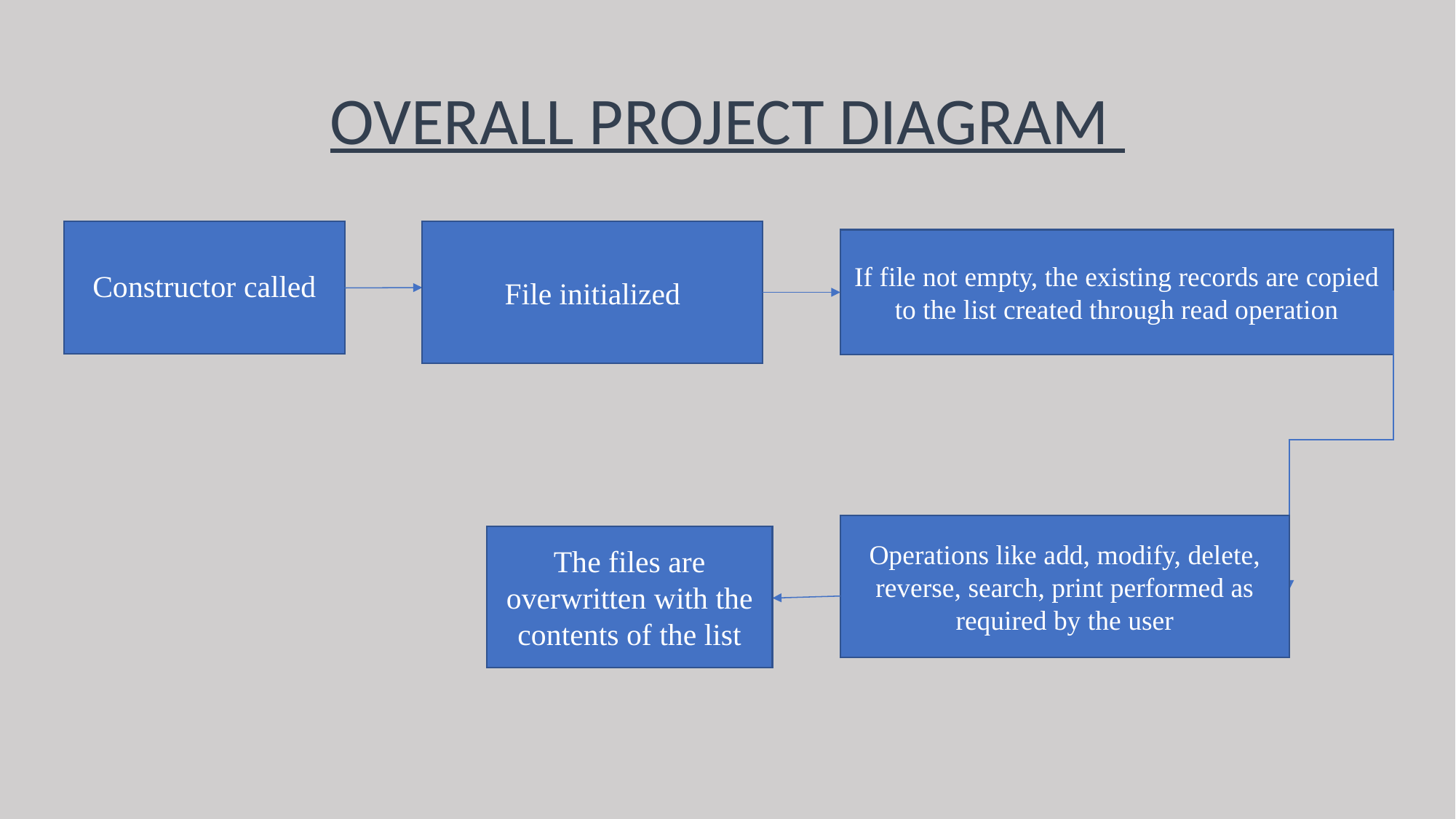

# OVERALL PROJECT DIAGRAM
Constructor called
File initialized
If file not empty, the existing records are copied to the list created through read operation
Operations like add, modify, delete, reverse, search, print performed as required by the user
The files are overwritten with the contents of the list